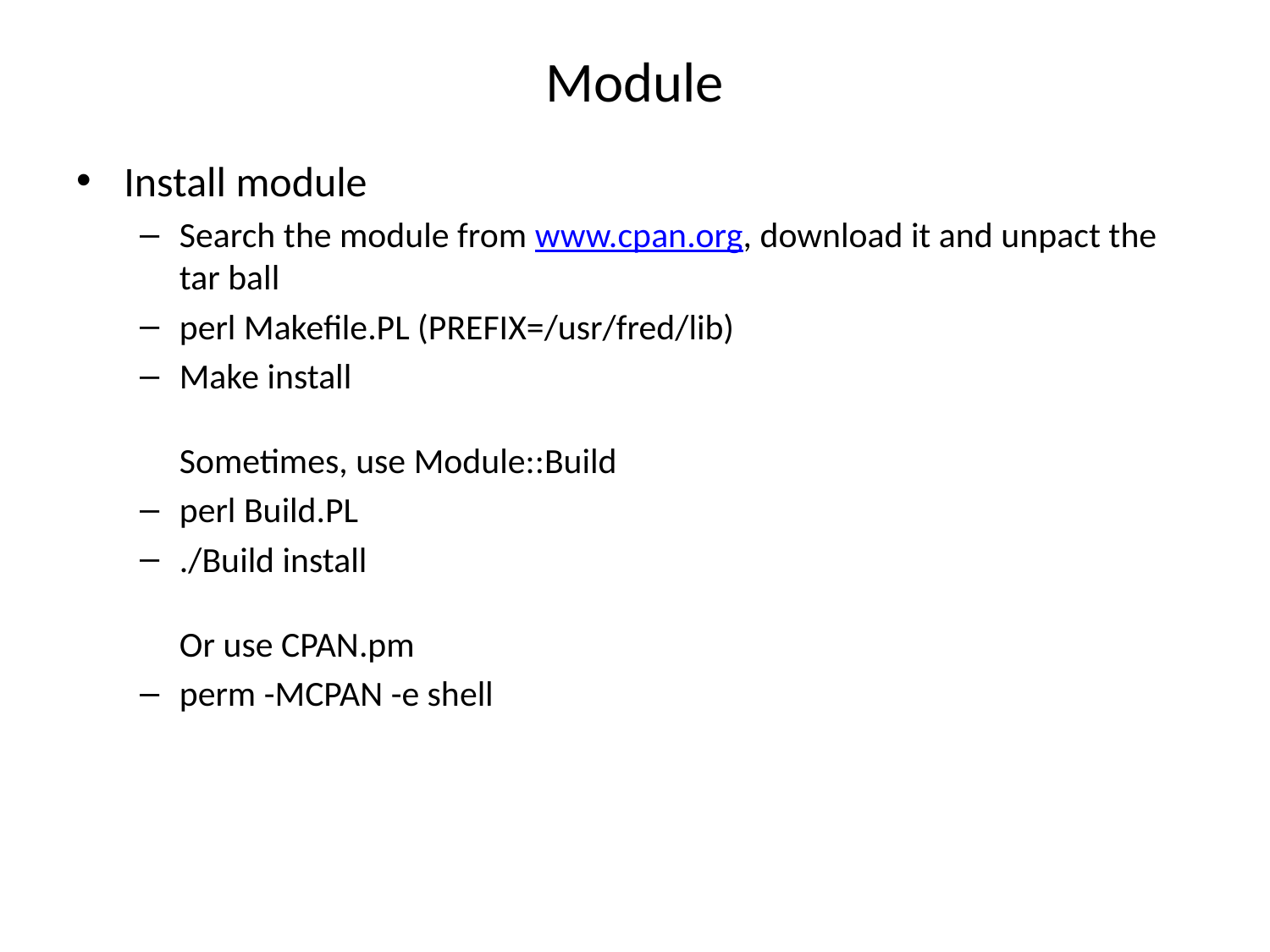

# Module
Install module
Search the module from www.cpan.org, download it and unpact the tar ball
perl Makefile.PL (PREFIX=/usr/fred/lib)
Make install
Sometimes, use Module::Build
perl Build.PL
./Build install
Or use CPAN.pm
perm -MCPAN -e shell